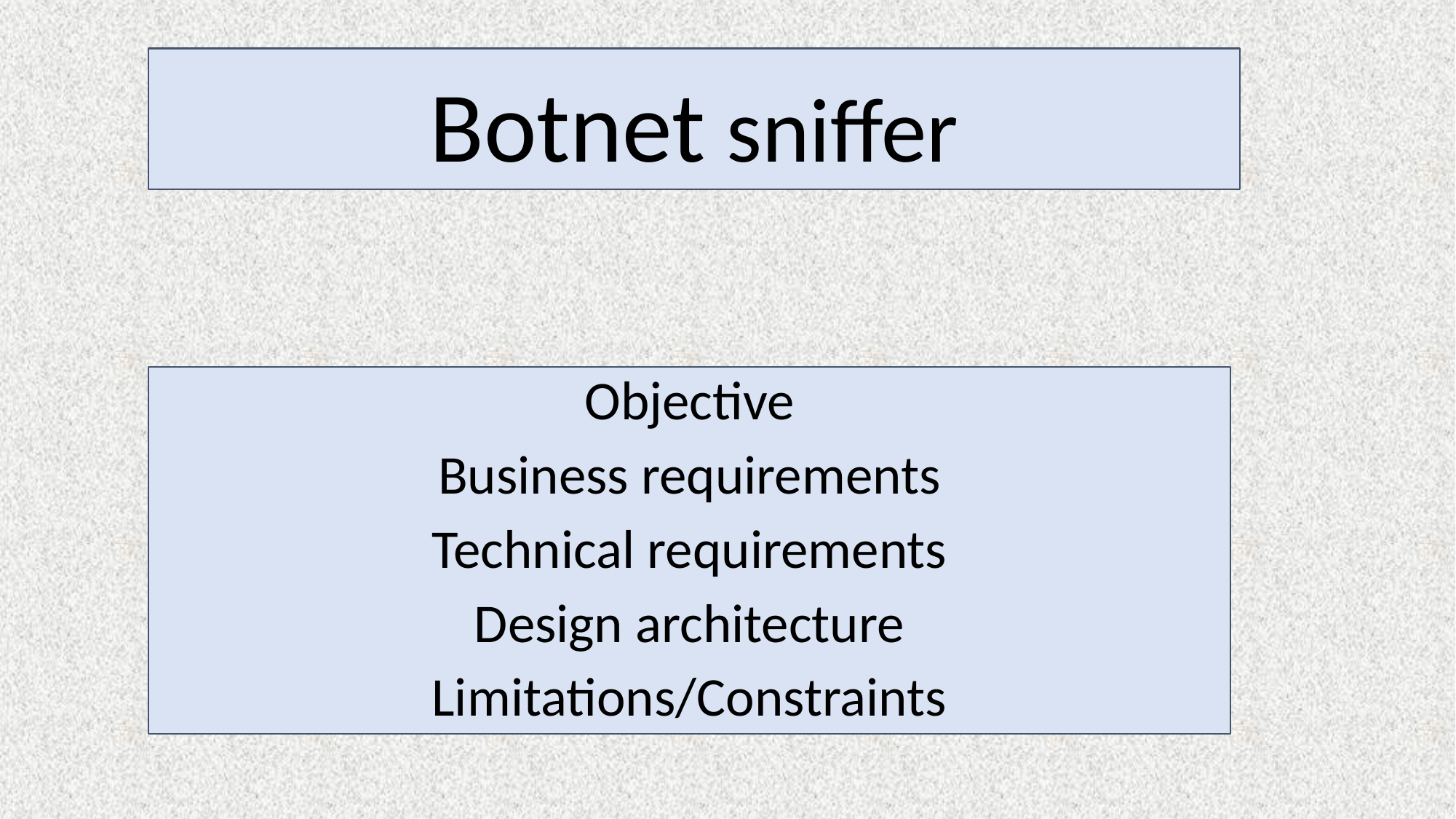

# Botnet sniffer
Objective
Business requirements
Technical requirements
Design architecture
Limitations/Constraints